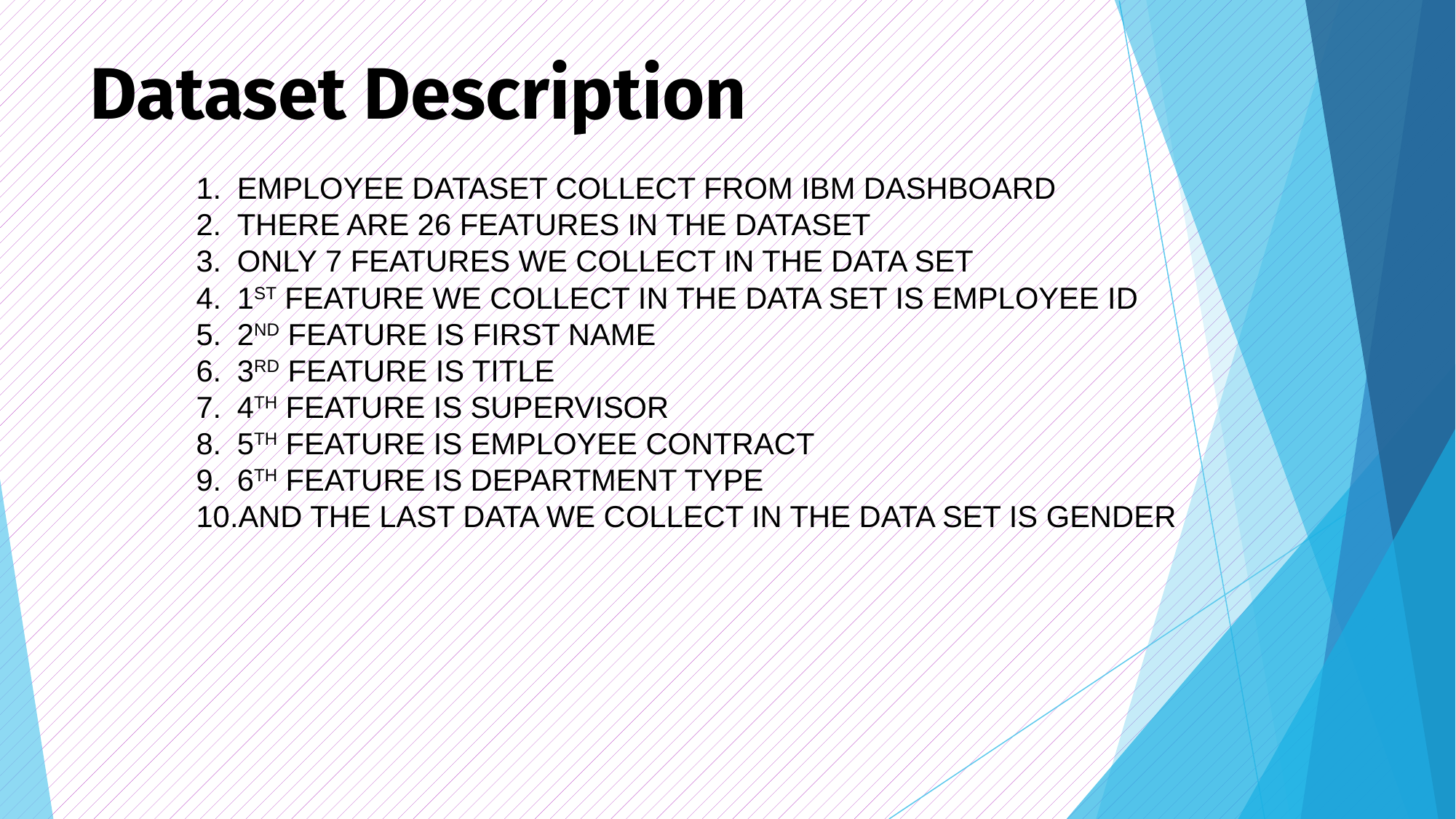

# Dataset Description
EMPLOYEE DATASET COLLECT FROM IBM DASHBOARD
THERE ARE 26 FEATURES IN THE DATASET
ONLY 7 FEATURES WE COLLECT IN THE DATA SET
1ST FEATURE WE COLLECT IN THE DATA SET IS EMPLOYEE ID
2ND FEATURE IS FIRST NAME
3RD FEATURE IS TITLE
4TH FEATURE IS SUPERVISOR
5TH FEATURE IS EMPLOYEE CONTRACT
6TH FEATURE IS DEPARTMENT TYPE
AND THE LAST DATA WE COLLECT IN THE DATA SET IS GENDER